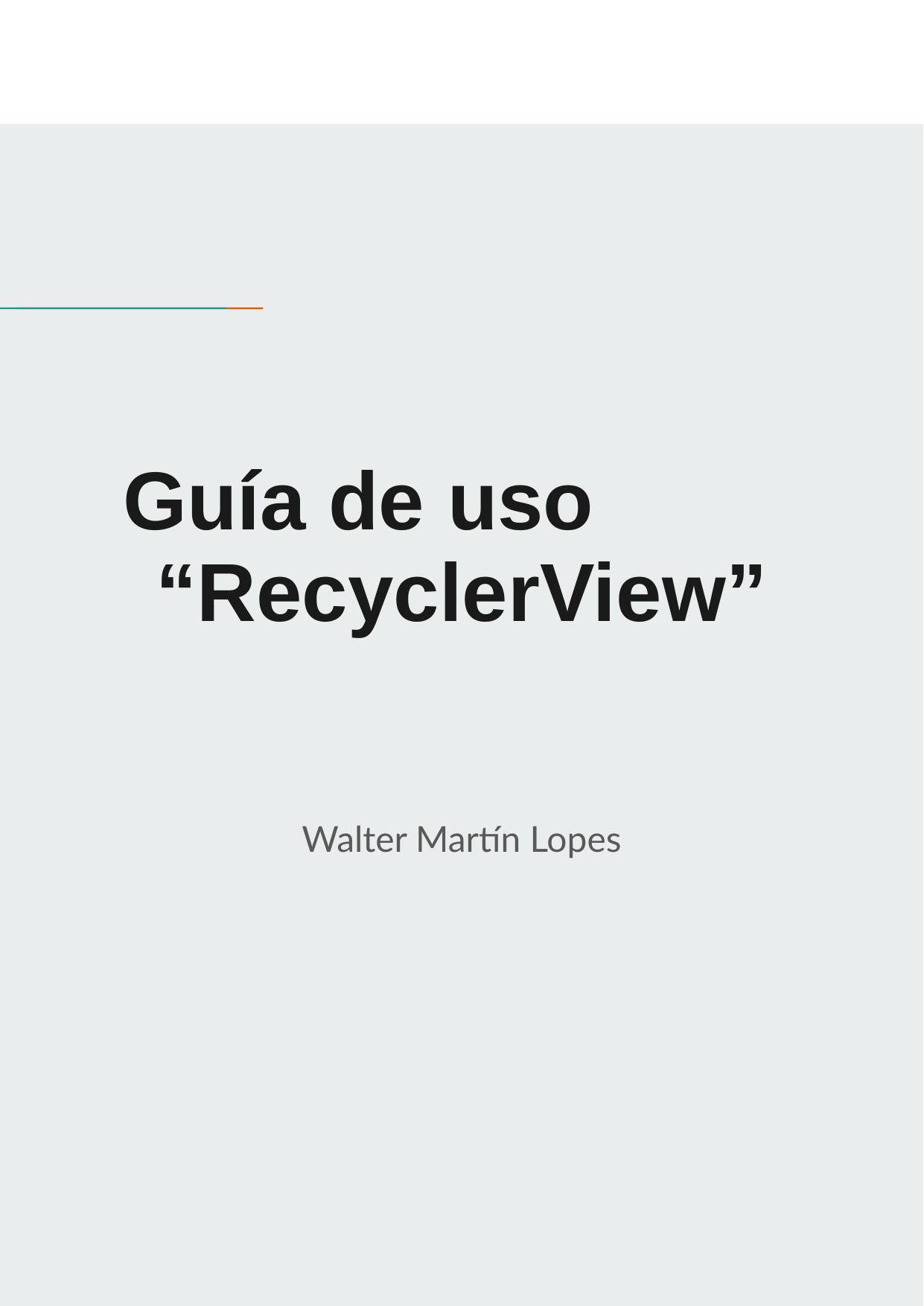

# Guía de uso          “RecyclerView”
Walter Martín Lopes